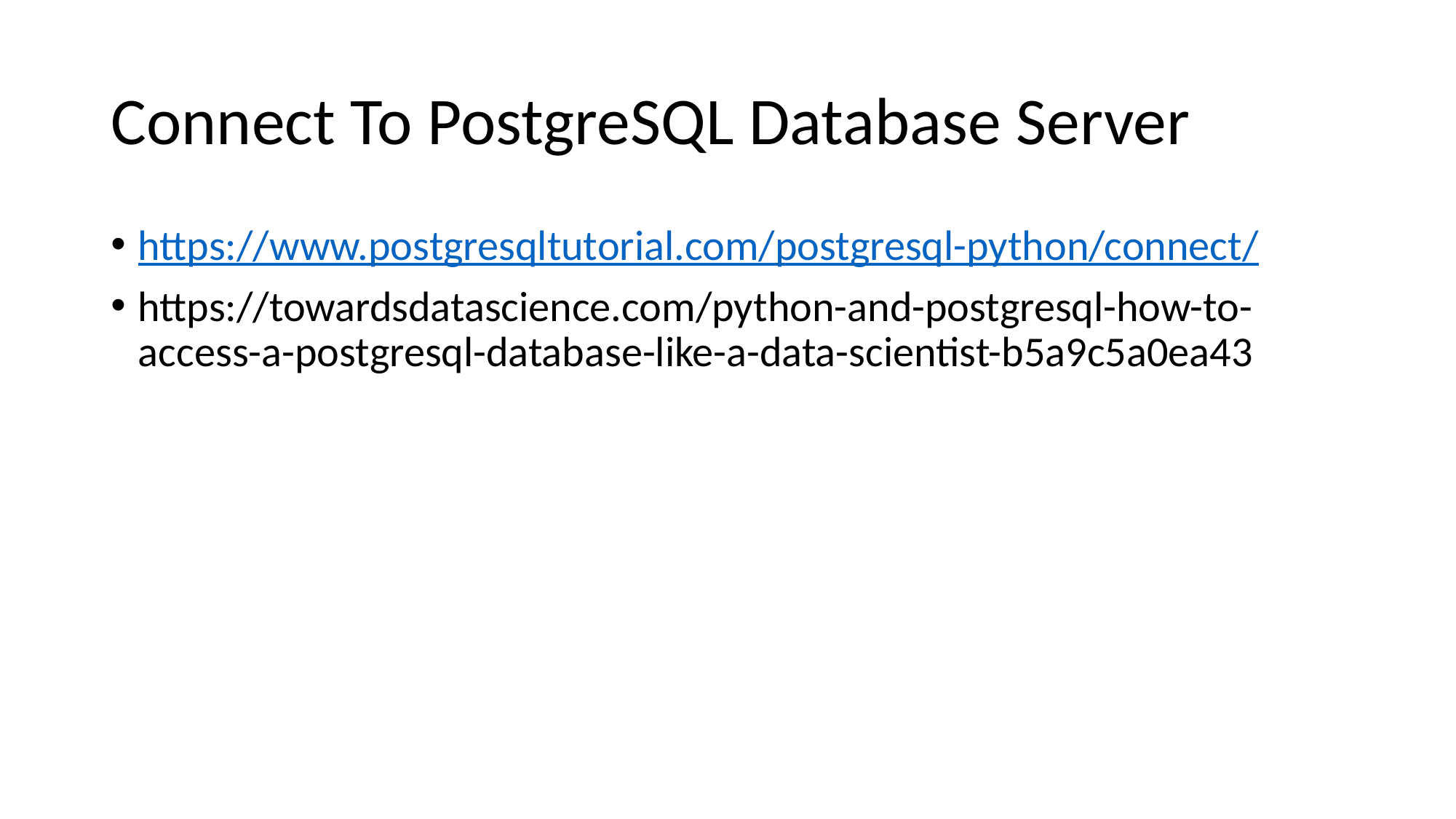

# Connect To PostgreSQL Database Server
https://www.postgresqltutorial.com/postgresql-python/connect/
https://towardsdatascience.com/python-and-postgresql-how-to-access-a-postgresql-database-like-a-data-scientist-b5a9c5a0ea43